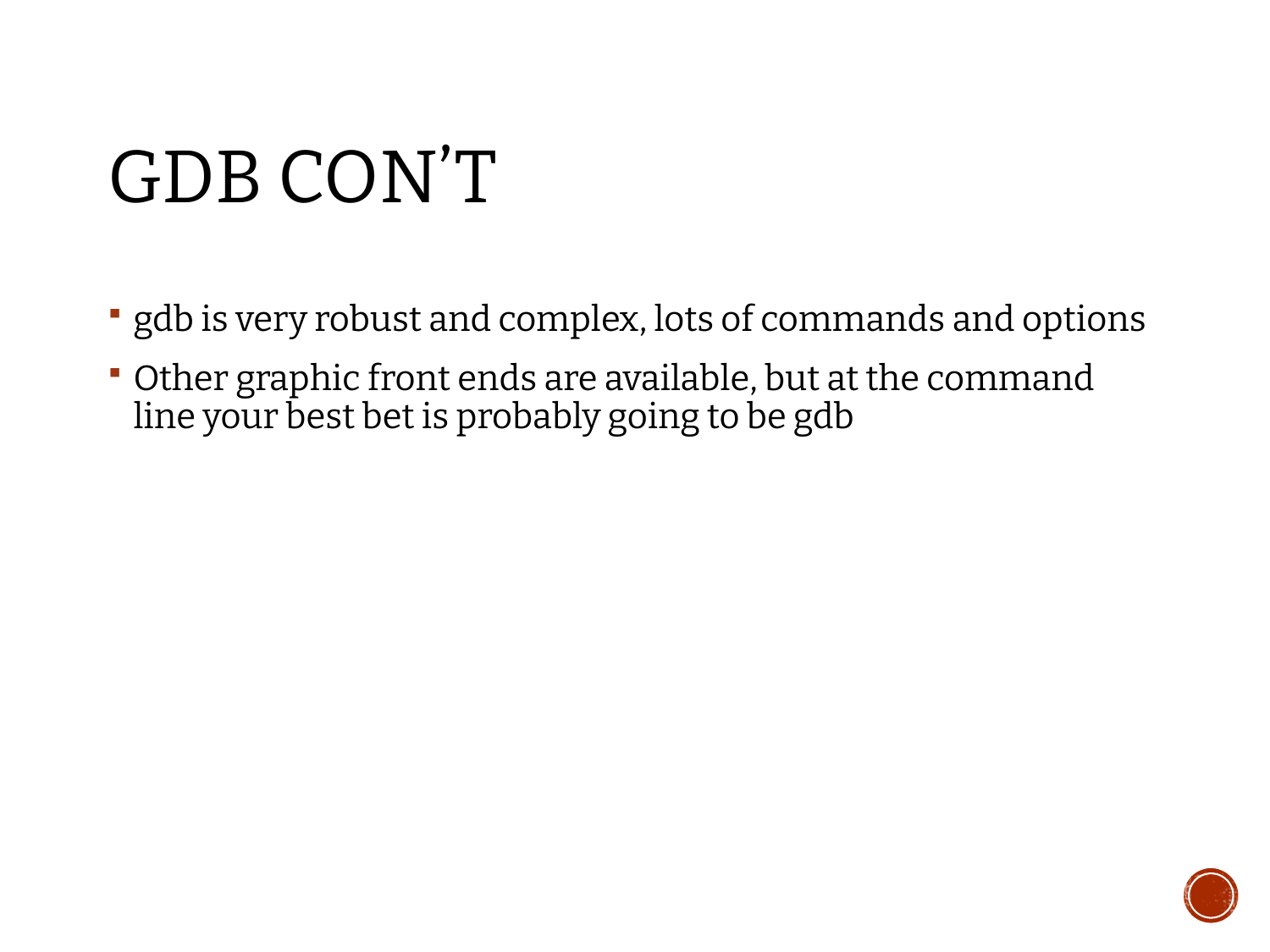

# gdb con’t
gdb is very robust and complex, lots of commands and options
Other graphic front ends are available, but at the command line your best bet is probably going to be gdb